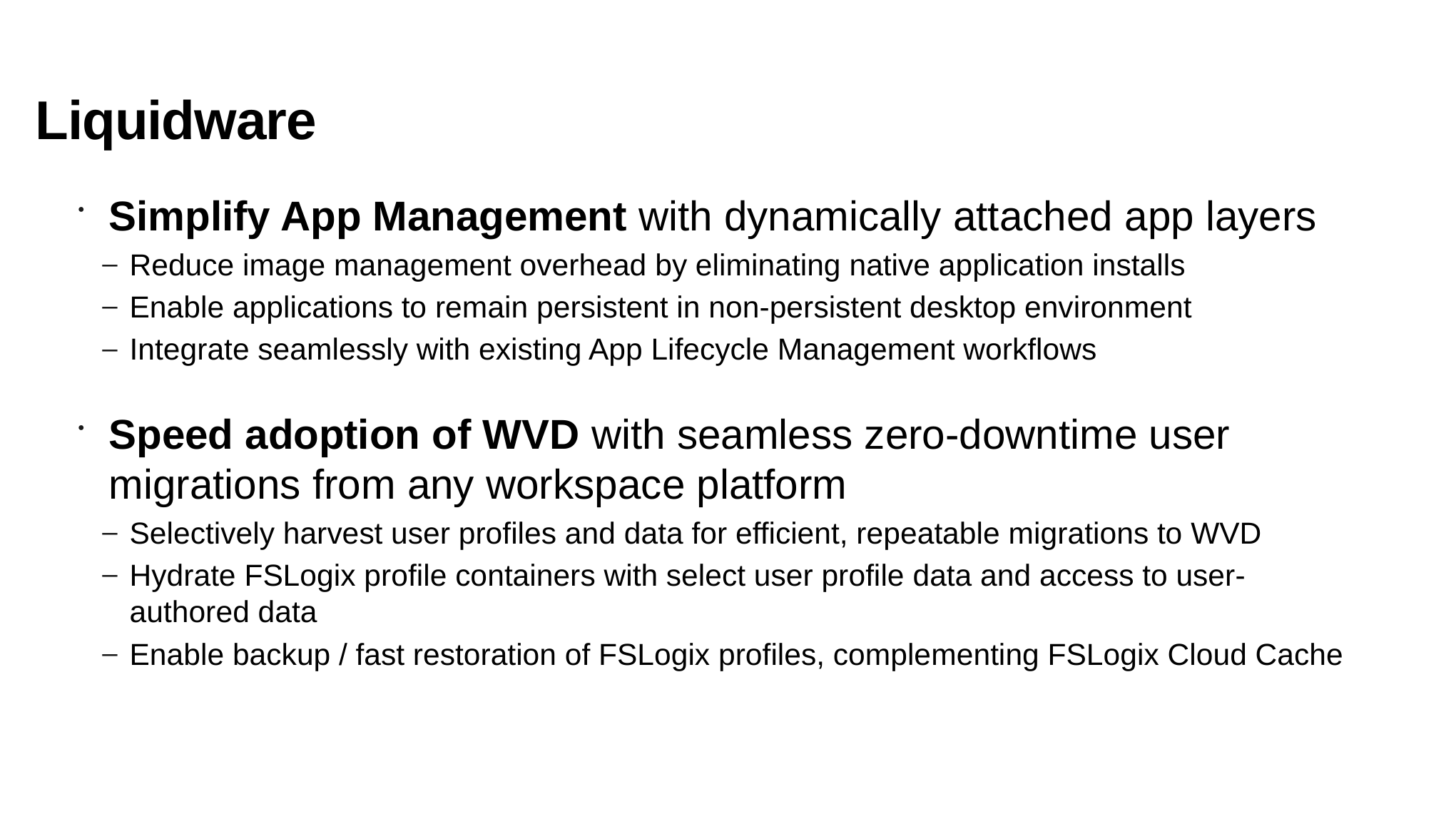

# Liquidware
Simplify App Management with dynamically attached app layers
Reduce image management overhead by eliminating native application installs
Enable applications to remain persistent in non-persistent desktop environment
Integrate seamlessly with existing App Lifecycle Management workflows
Speed adoption of WVD with seamless zero-downtime user migrations from any workspace platform
Selectively harvest user profiles and data for efficient, repeatable migrations to WVD
Hydrate FSLogix profile containers with select user profile data and access to user-authored data
Enable backup / fast restoration of FSLogix profiles, complementing FSLogix Cloud Cache